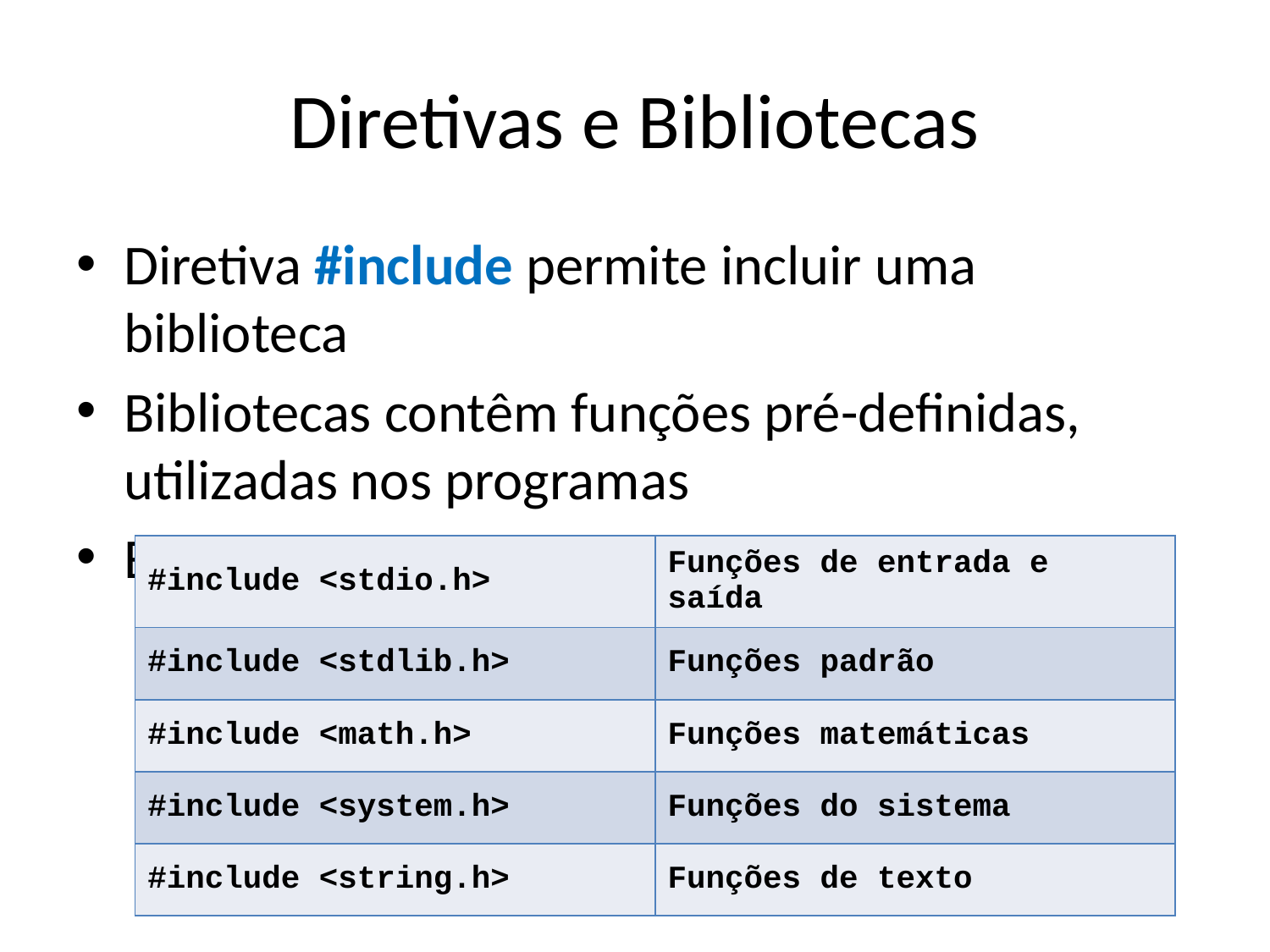

# Diretivas e Bibliotecas
Diretiva #include permite incluir uma biblioteca
Bibliotecas contêm funções pré-definidas, utilizadas nos programas
Exemplos:

| #include <stdio.h> | Funções de entrada e saída |
| --- | --- |
| #include <stdlib.h> | Funções padrão |
| #include <math.h> | Funções matemáticas |
| #include <system.h> | Funções do sistema |
| #include <string.h> | Funções de texto |